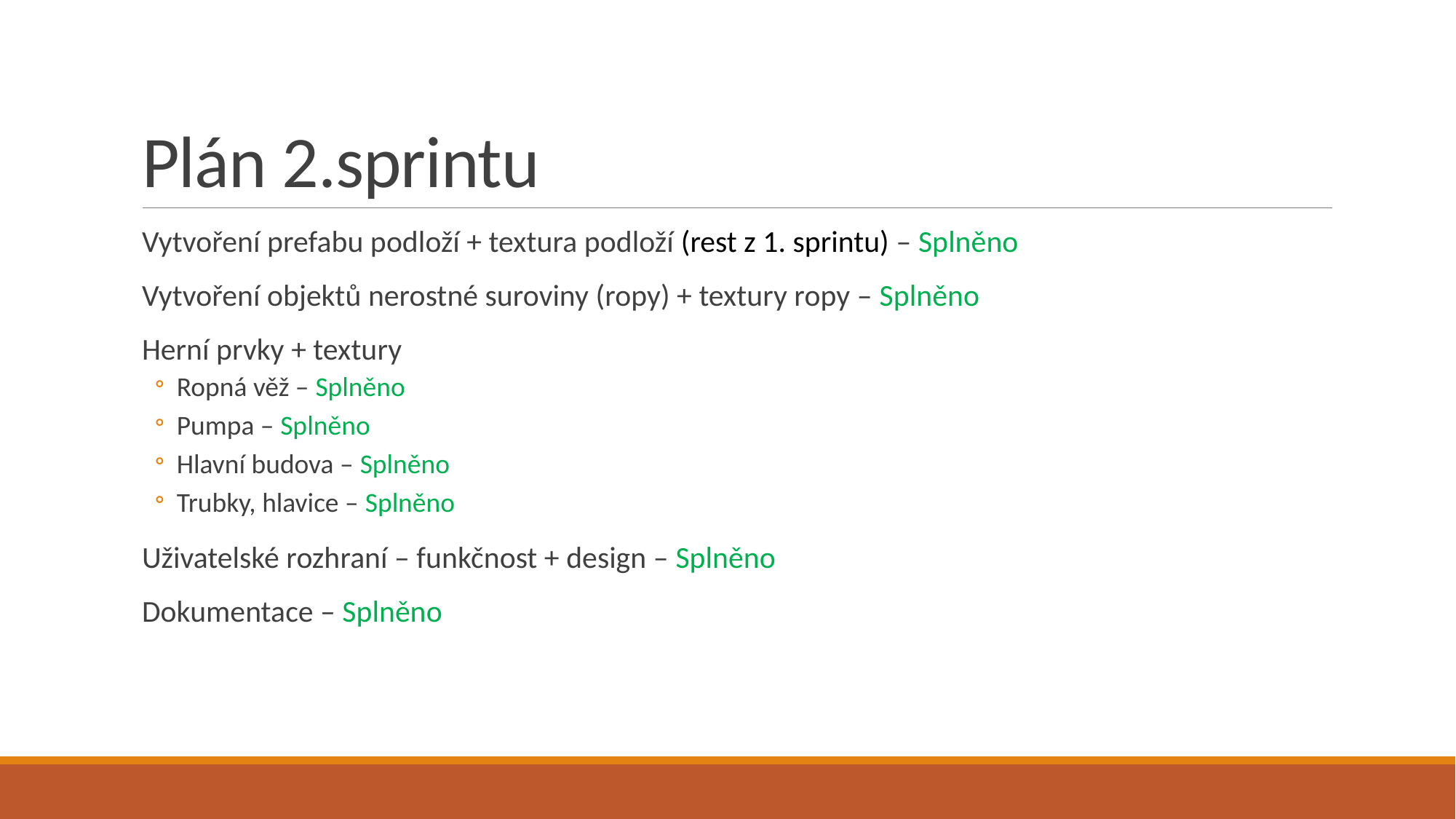

# Plán 2.sprintu
Vytvoření prefabu podloží + textura podloží (rest z 1. sprintu) – Splněno
Vytvoření objektů nerostné suroviny (ropy) + textury ropy – Splněno
Herní prvky + textury
Ropná věž – Splněno
Pumpa – Splněno
Hlavní budova – Splněno
Trubky, hlavice – Splněno
Uživatelské rozhraní – funkčnost + design – Splněno
Dokumentace – Splněno